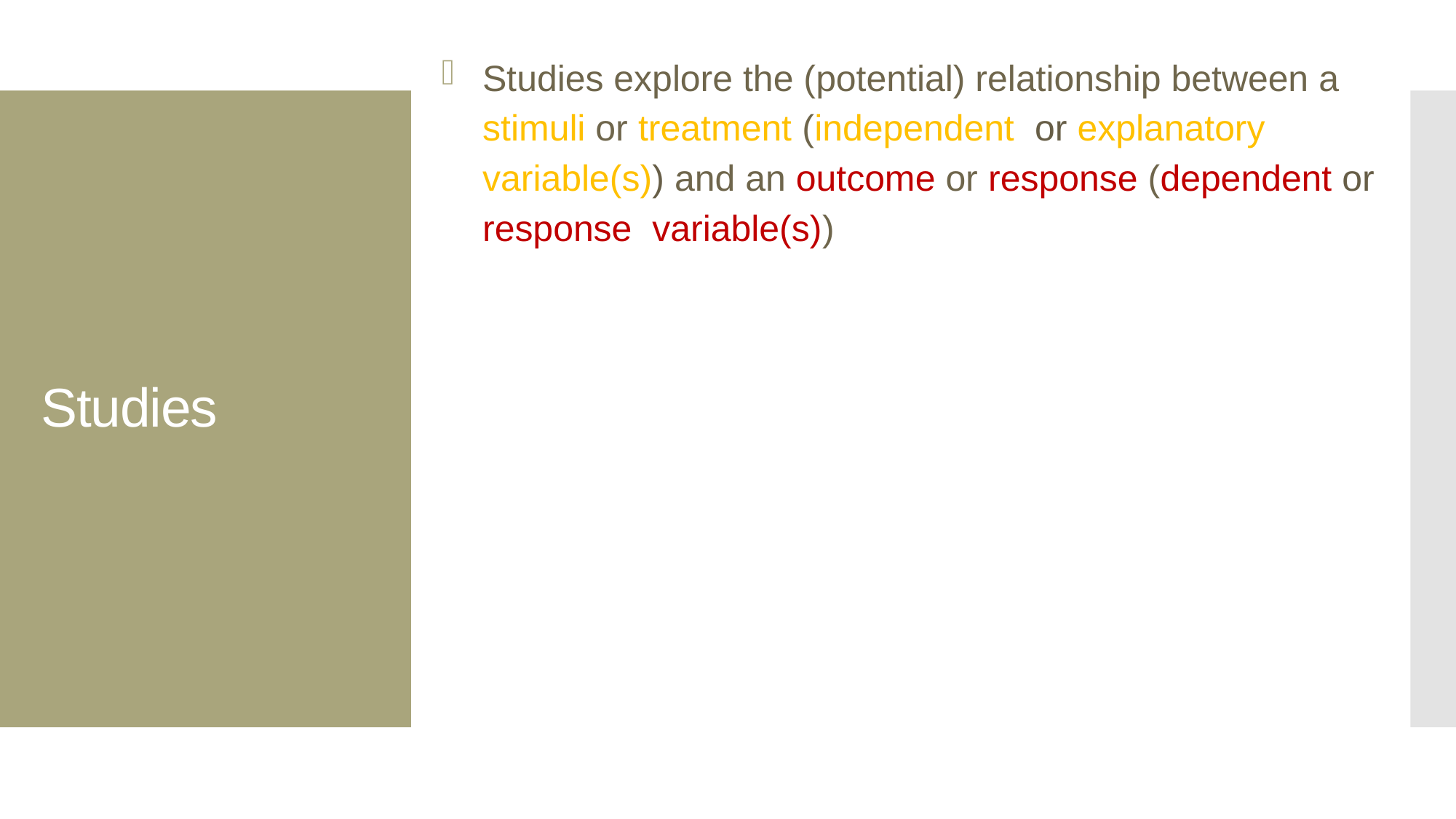

Studies explore the (potential) relationship between a stimuli or treatment (independent  or explanatory variable(s)) and an outcome or response (dependent or response  variable(s))

Studies